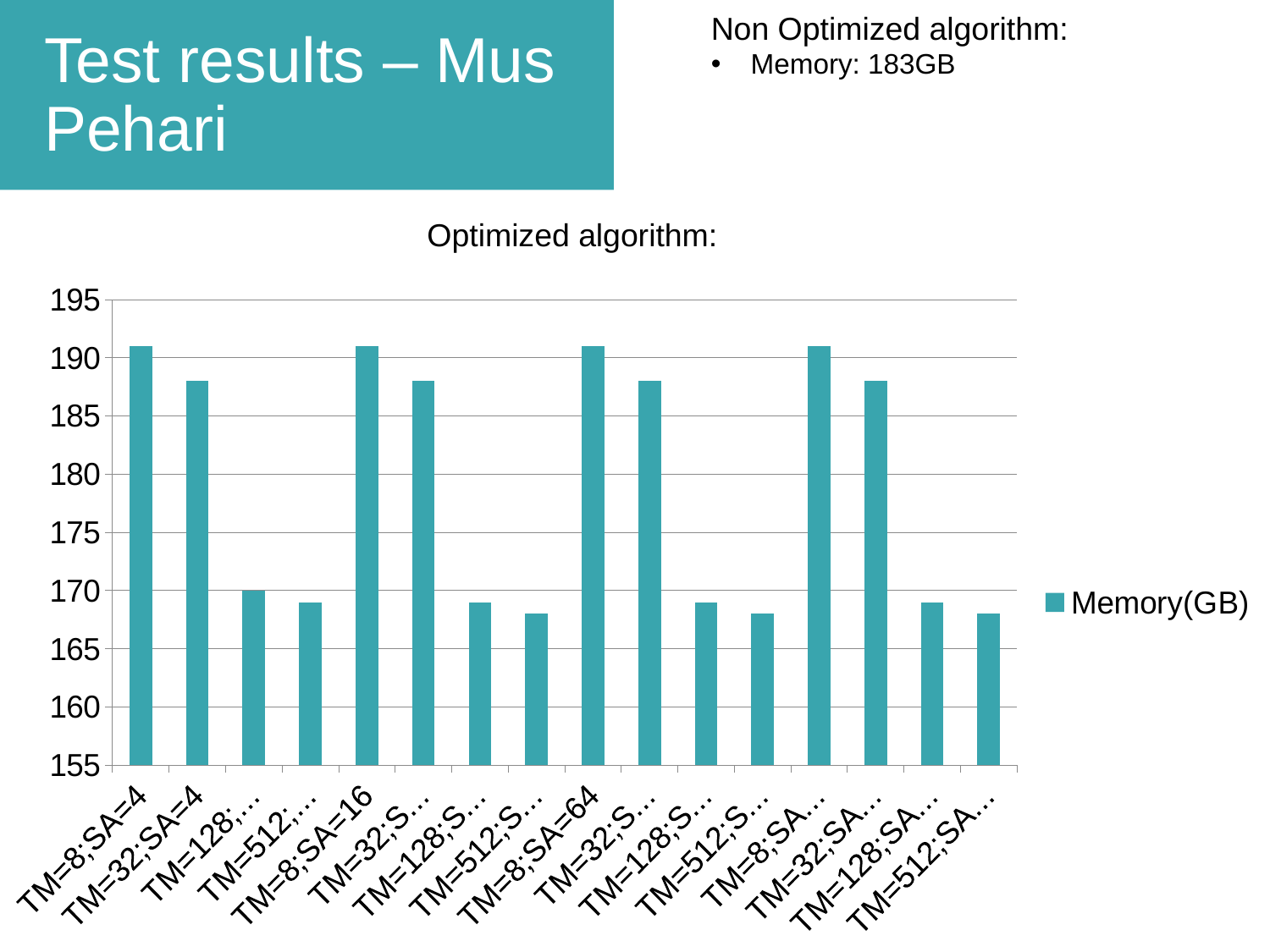

Non Optimized algorithm:
Memory: 183GB
Test results – Mus Pehari
Optimized algorithm:

### Chart

| Category | Memory(GB) |
|---|---|
| TM=8;SA=4 | 191.0 |
| TM=32;SA=4 | 188.0 |
| TM=128;SA=4 | 170.0 |
| TM=512;SA=4 | 169.0 |
| TM=8;SA=16 | 191.0 |
| TM=32;SA=16 | 188.0 |
| TM=128;SA=16 | 169.0 |
| TM=512;SA=16 | 168.0 |
| TM=8;SA=64 | 191.0 |
| TM=32;SA=64 | 188.0 |
| TM=128;SA=64 | 169.0 |
| TM=512;SA=64 | 168.0 |
| TM=8;SA=256 | 191.0 |
| TM=32;SA=256 | 188.0 |
| TM=128;SA=256 | 169.0 |
| TM=512;SA=256 | 168.0 |